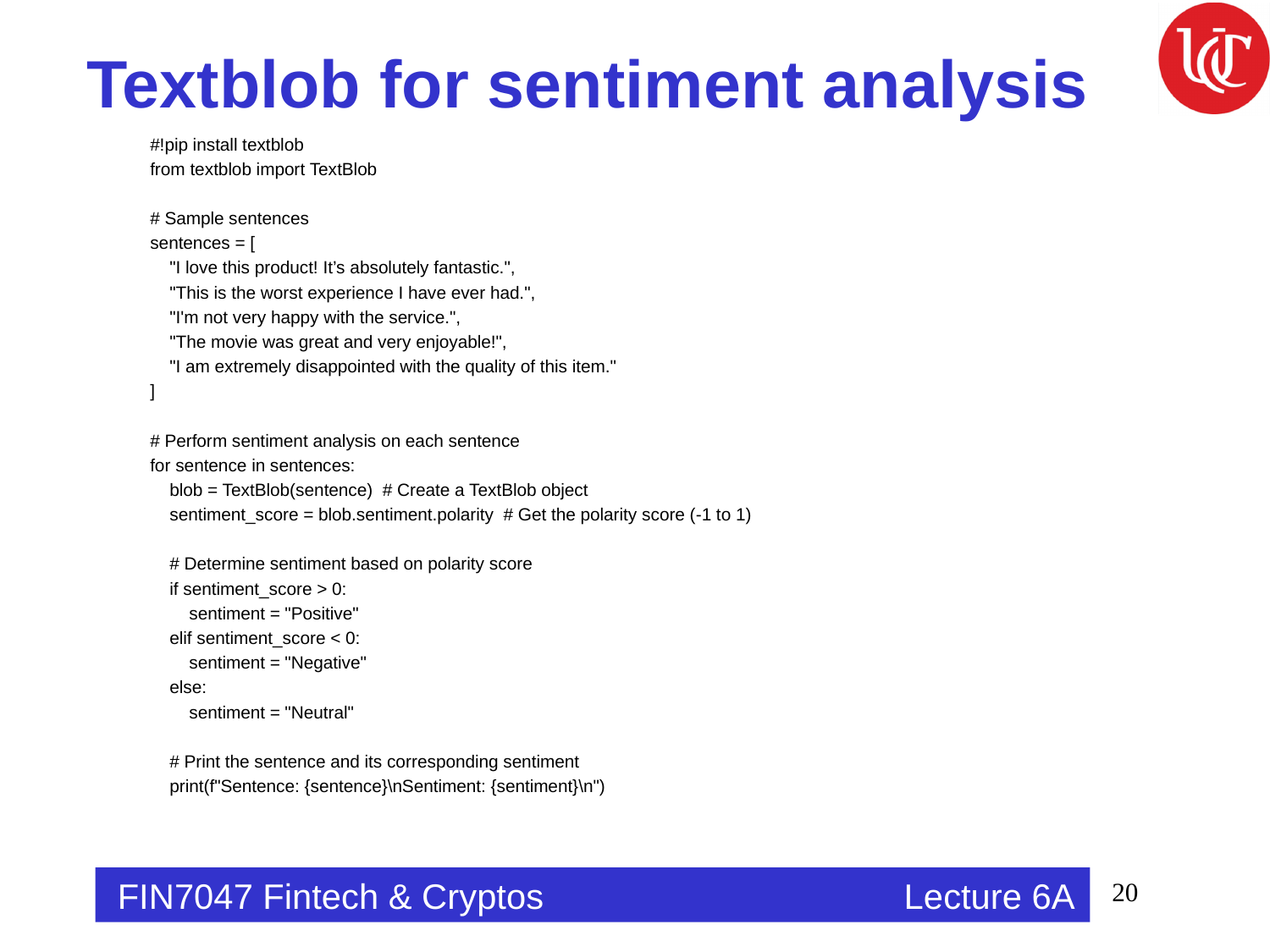

# Textblob for sentiment analysis
#!pip install textblob
from textblob import TextBlob

# Sample sentences
sentences = [
    "I love this product! It’s absolutely fantastic.",
    "This is the worst experience I have ever had.",
    "I'm not very happy with the service.",
    "The movie was great and very enjoyable!",
    "I am extremely disappointed with the quality of this item."
]

# Perform sentiment analysis on each sentence
for sentence in sentences:
    blob = TextBlob(sentence)  # Create a TextBlob object
    sentiment_score = blob.sentiment.polarity  # Get the polarity score (-1 to 1)

    # Determine sentiment based on polarity score
    if sentiment_score > 0:
        sentiment = "Positive"
    elif sentiment_score < 0:
        sentiment = "Negative"
    else:
        sentiment = "Neutral"

    # Print the sentence and its corresponding sentiment
    print(f"Sentence: {sentence}\nSentiment: {sentiment}\n")